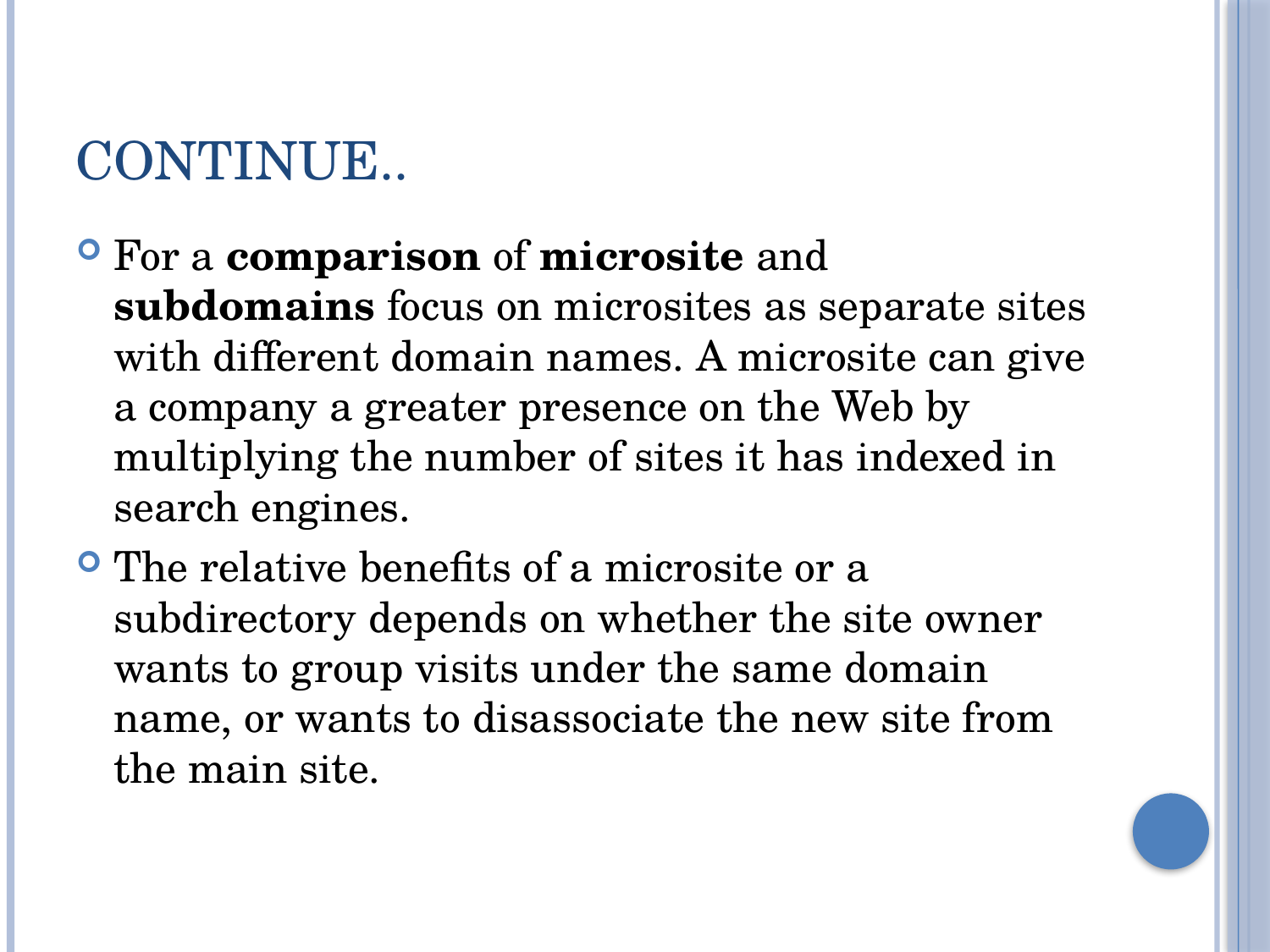

# Continue..
For a comparison of microsite and subdomains focus on microsites as separate sites with different domain names. A microsite can give a company a greater presence on the Web by multiplying the number of sites it has indexed in search engines.
The relative benefits of a microsite or a subdirectory depends on whether the site owner wants to group visits under the same domain name, or wants to disassociate the new site from the main site.